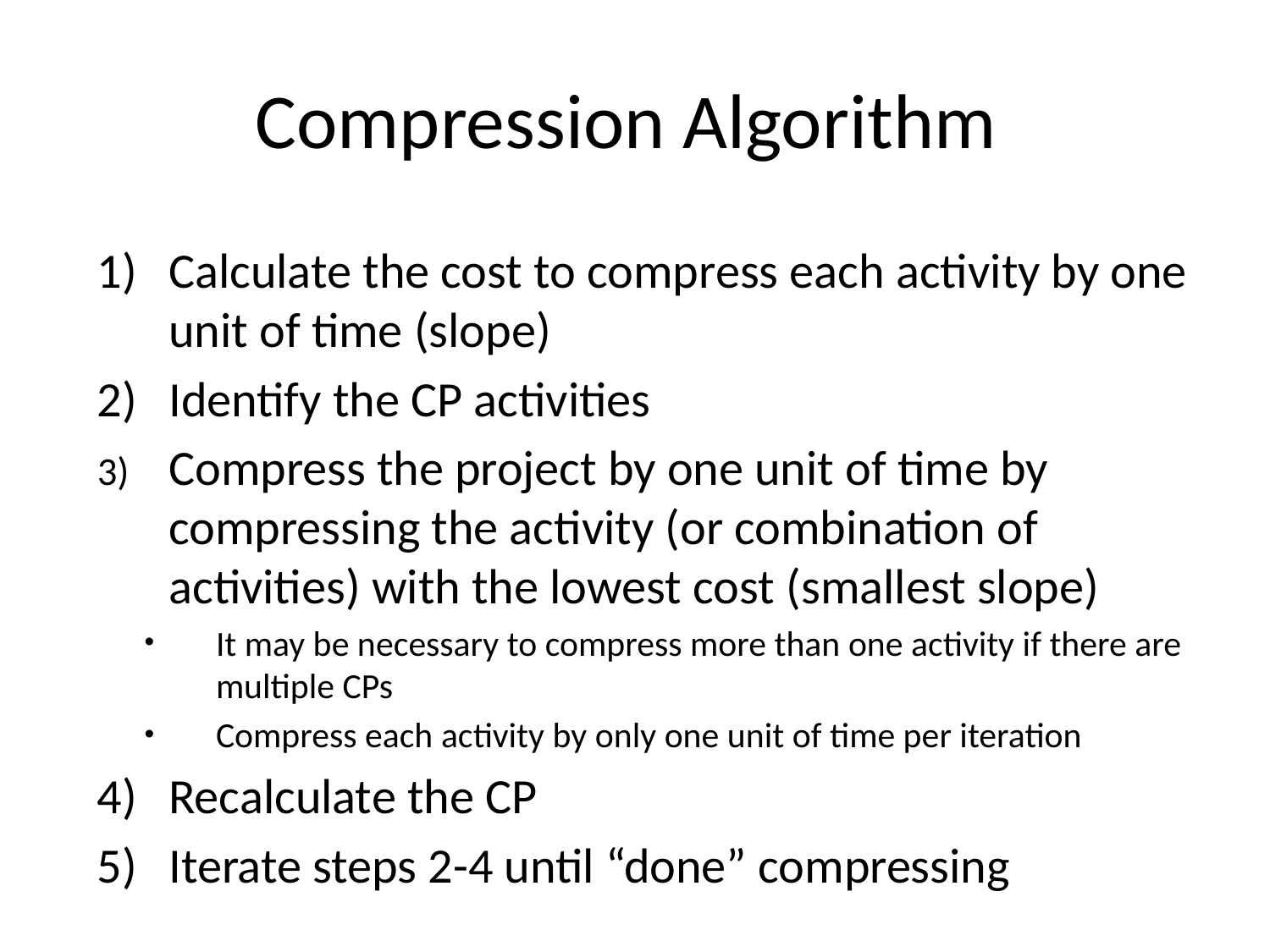

# Compression Algorithm
Calculate the cost to compress each activity by one unit of time (slope)
Identify the CP activities
Compress the project by one unit of time by compressing the activity (or combination of activities) with the lowest cost (smallest slope)
It may be necessary to compress more than one activity if there are multiple CPs
Compress each activity by only one unit of time per iteration
Recalculate the CP
Iterate steps 2-4 until “done” compressing